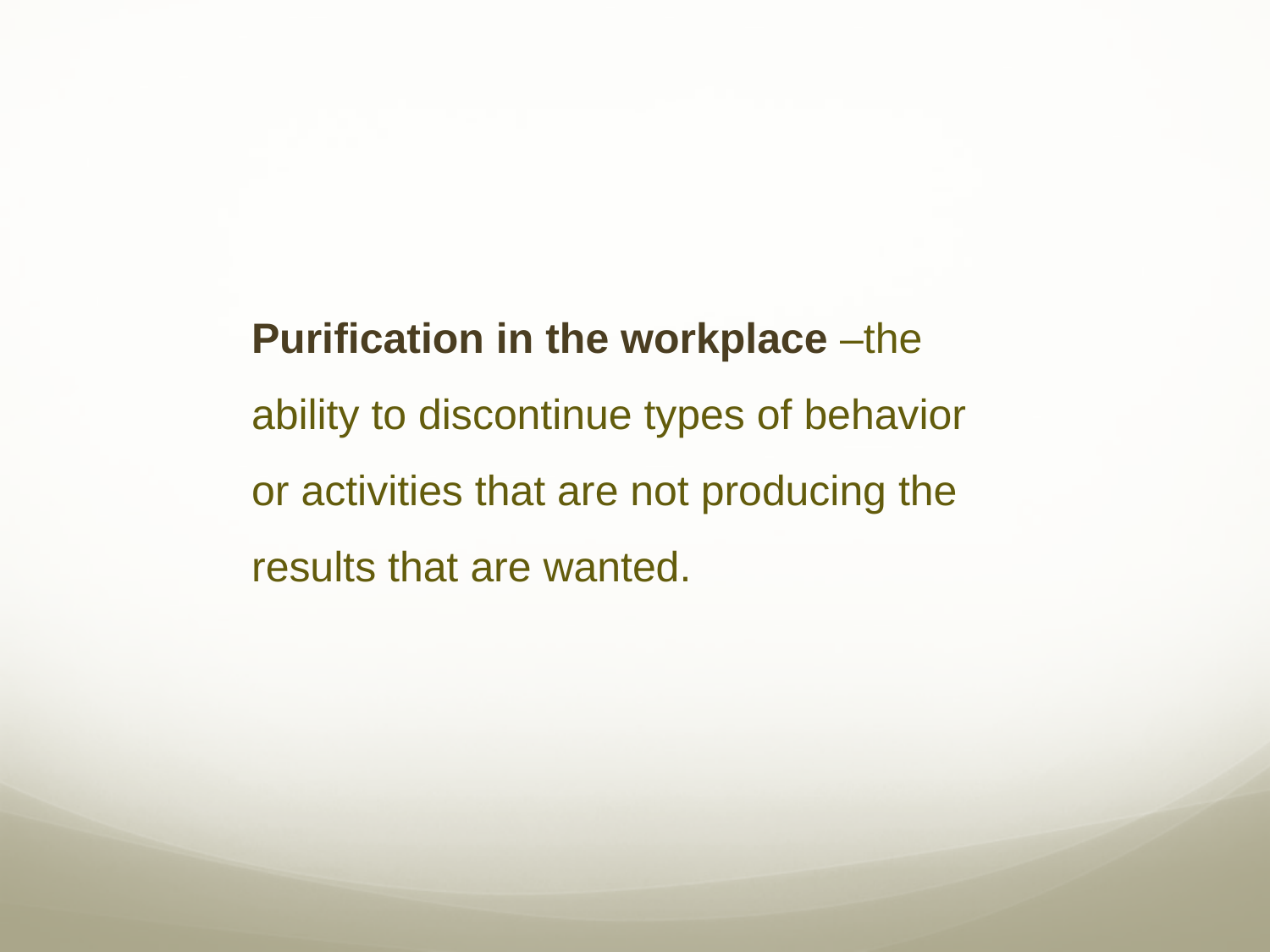

Purification in the workplace –the ability to discontinue types of behavior or activities that are not producing the results that are wanted.